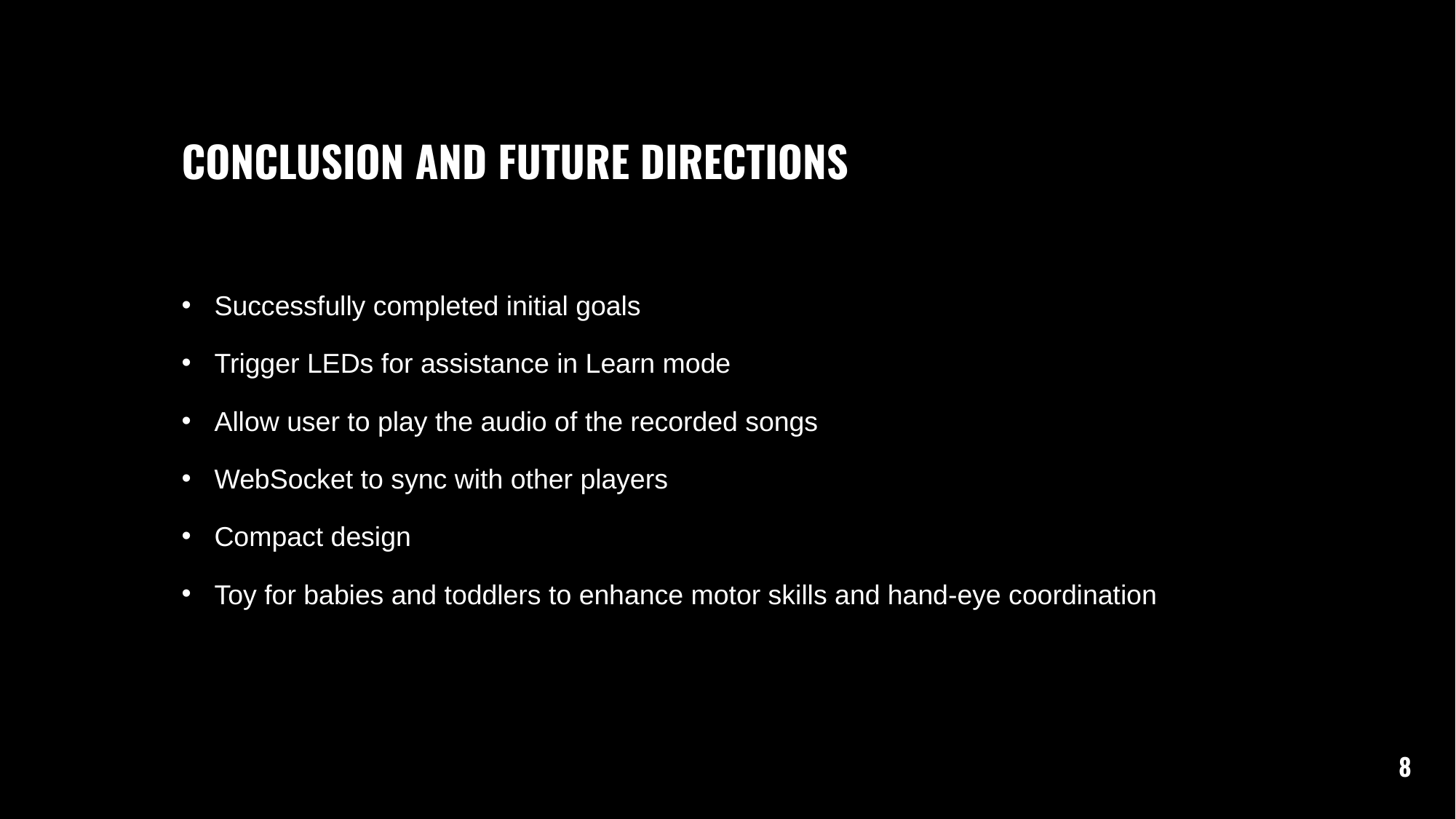

# CONCLUSION AND FUTURE DIRECTIONS
Successfully completed initial goals
Trigger LEDs for assistance in Learn mode
Allow user to play the audio of the recorded songs
WebSocket to sync with other players
Compact design
Toy for babies and toddlers to enhance motor skills and hand-eye coordination

8